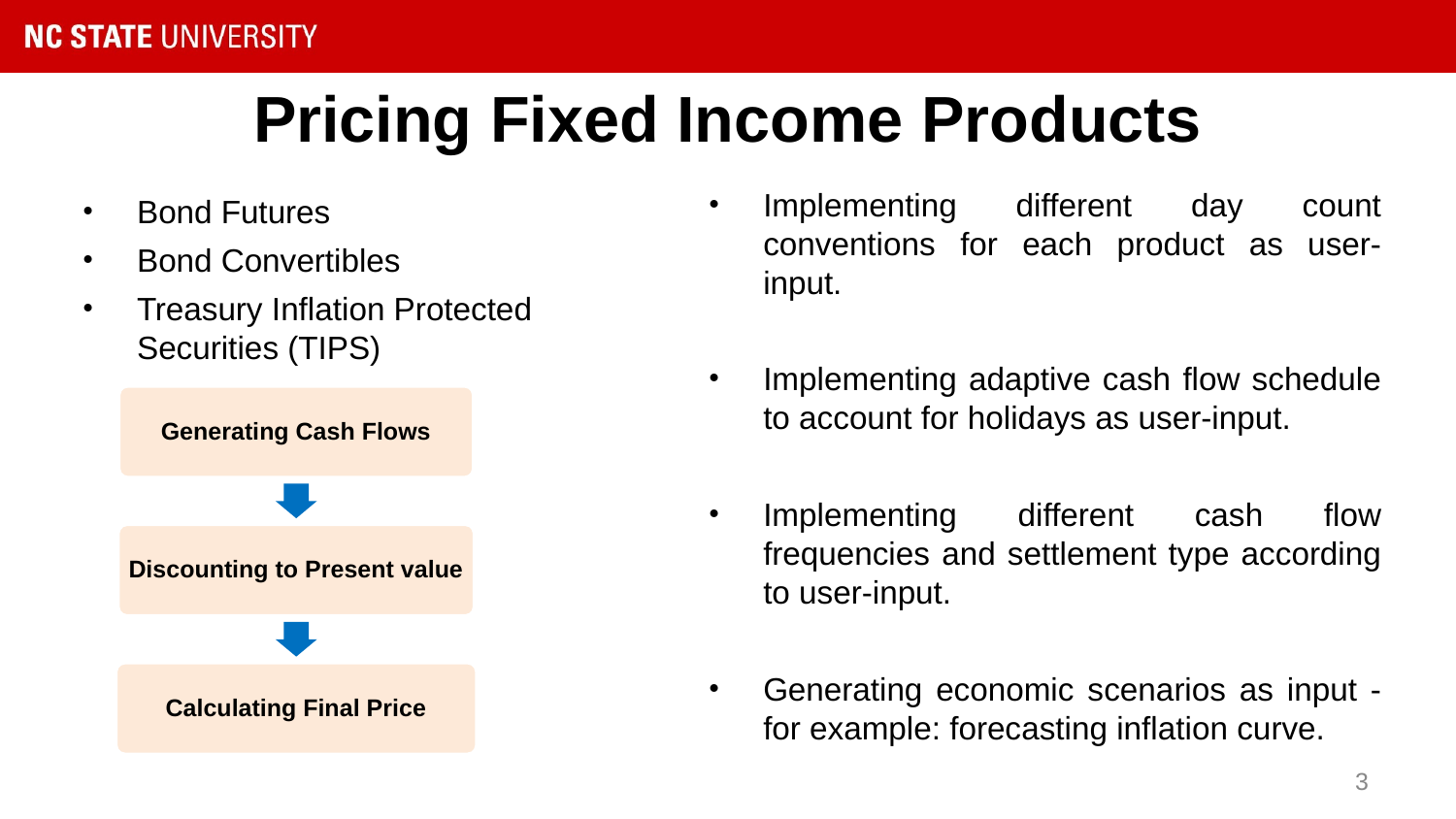

# Pricing Fixed Income Products

Implementing different day count conventions for each product as user-input.

Implementing adaptive cash flow schedule to account for holidays as user-input.

Implementing different cash flow frequencies and settlement type according to user-input.

Generating economic scenarios as input - for example: forecasting inflation curve.
Bond Futures
Bond Convertibles
Treasury Inflation Protected Securities (TIPS)

Generating Cash Flows

Discounting to Present value

Calculating Final Price
3